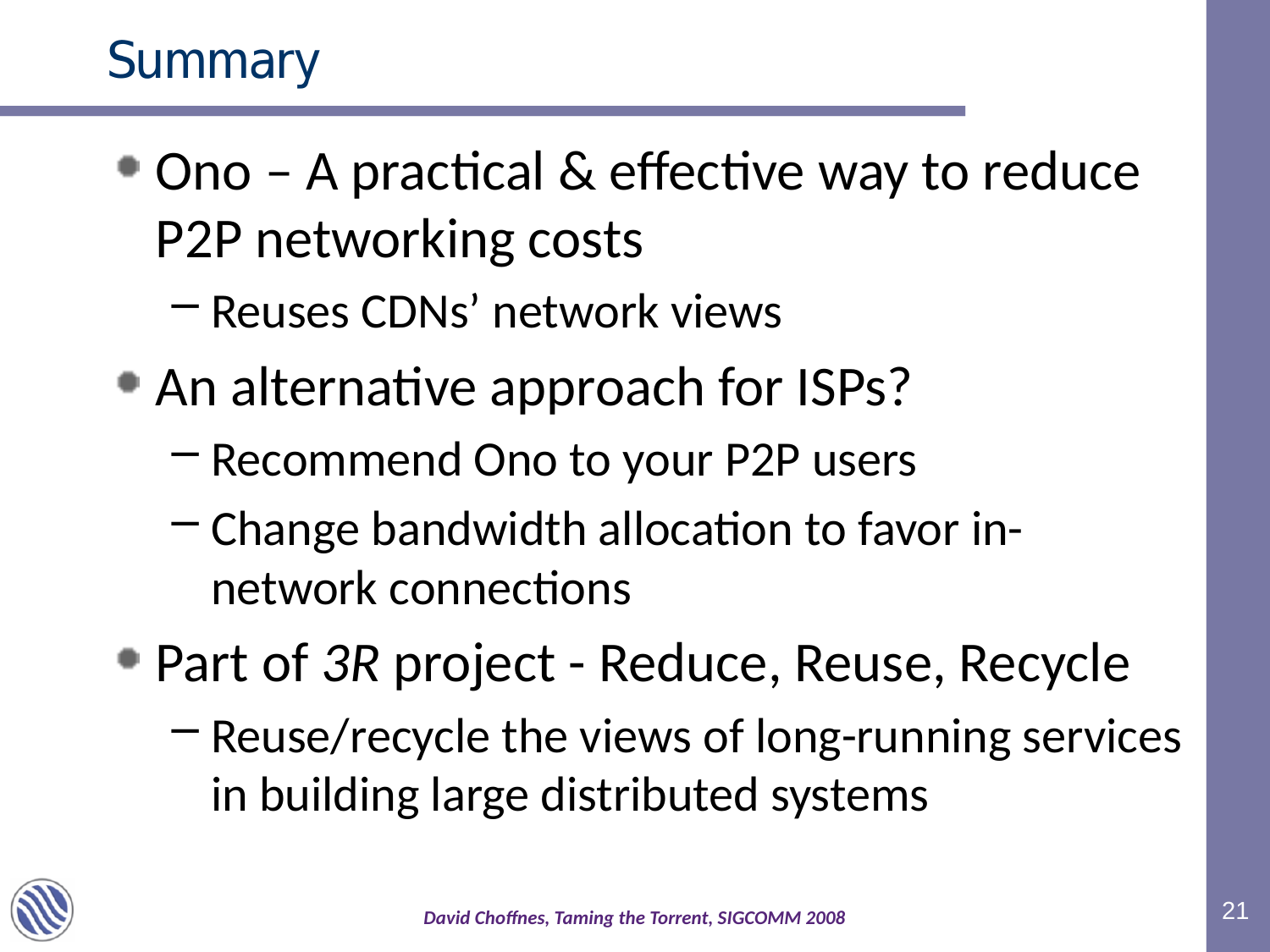

# Summary
Ono – A practical & effective way to reduce P2P networking costs
Reuses CDNs’ network views
An alternative approach for ISPs?
Recommend Ono to your P2P users
Change bandwidth allocation to favor in-network connections
Part of 3R project - Reduce, Reuse, Recycle
Reuse/recycle the views of long-running services in building large distributed systems
21
David Choffnes, Taming the Torrent, SIGCOMM 2008